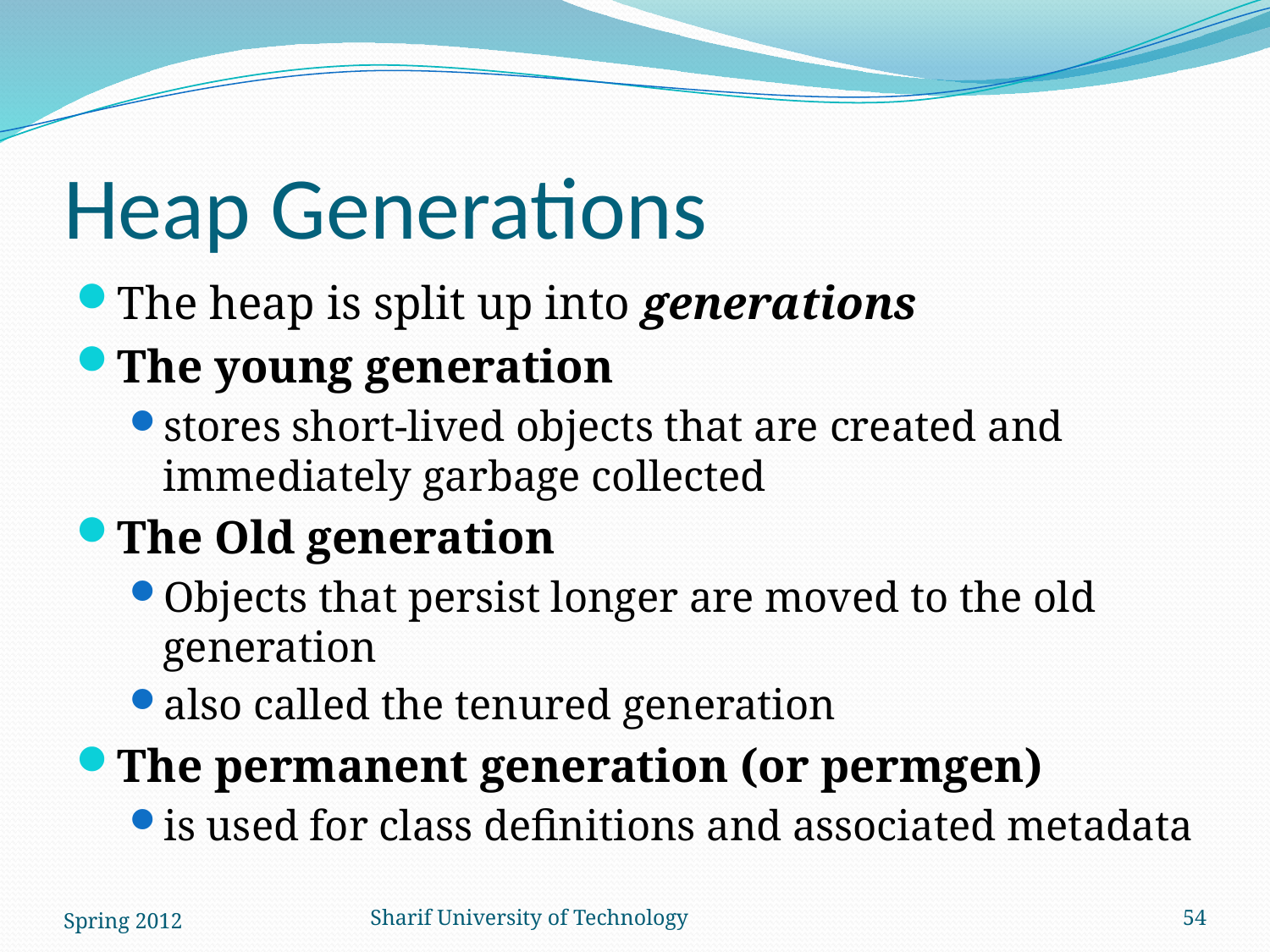

# Heap Generations
The heap is split up into generations
The young generation
stores short-lived objects that are created and immediately garbage collected
The Old generation
Objects that persist longer are moved to the old generation
also called the tenured generation
The permanent generation (or permgen)
is used for class definitions and associated metadata
Spring 2012
Sharif University of Technology
54